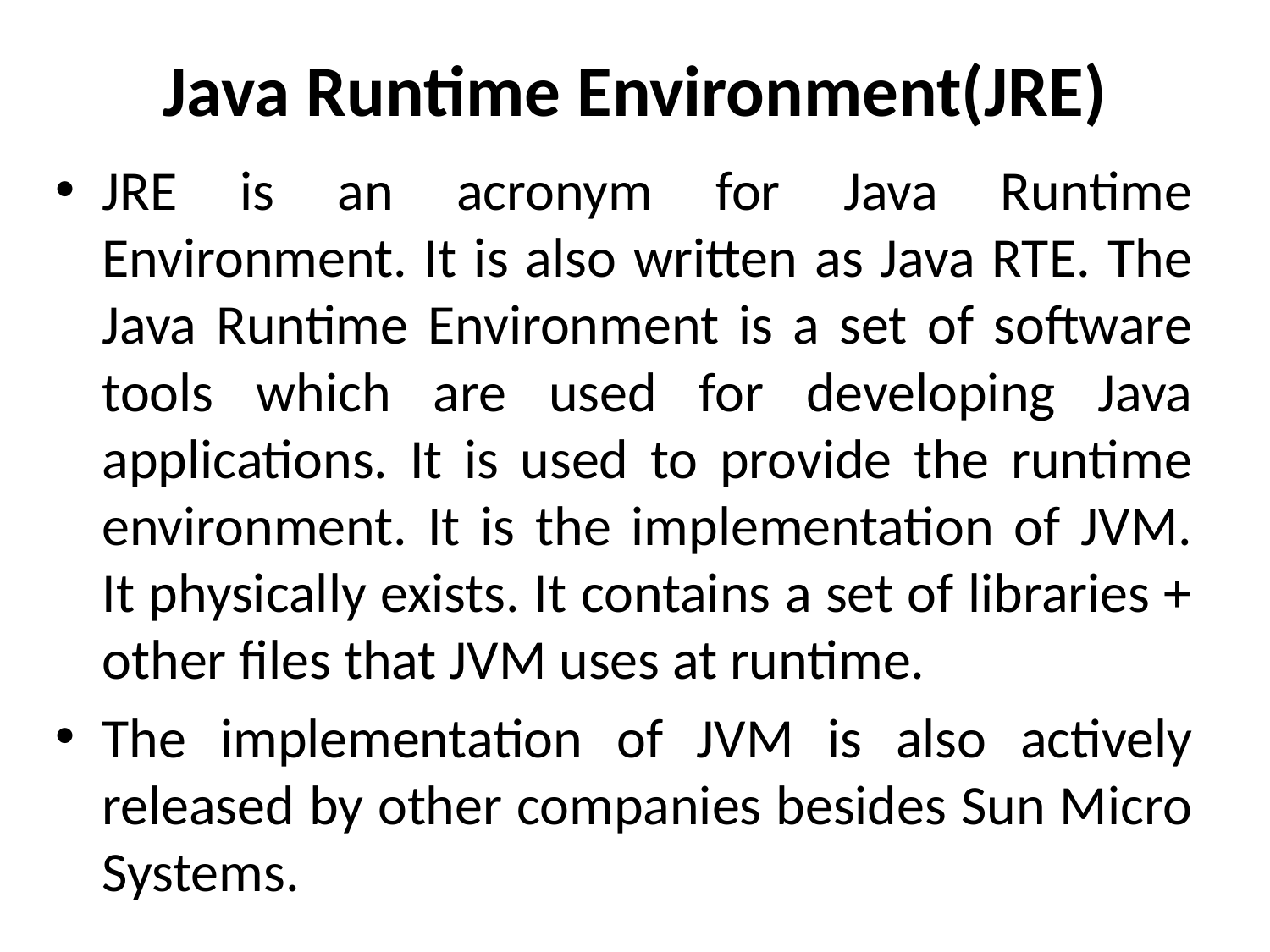

# Java Runtime Environment(JRE)
JRE is an acronym for Java Runtime Environment. It is also written as Java RTE. The Java Runtime Environment is a set of software tools which are used for developing Java applications. It is used to provide the runtime environment. It is the implementation of JVM. It physically exists. It contains a set of libraries + other files that JVM uses at runtime.
The implementation of JVM is also actively released by other companies besides Sun Micro Systems.